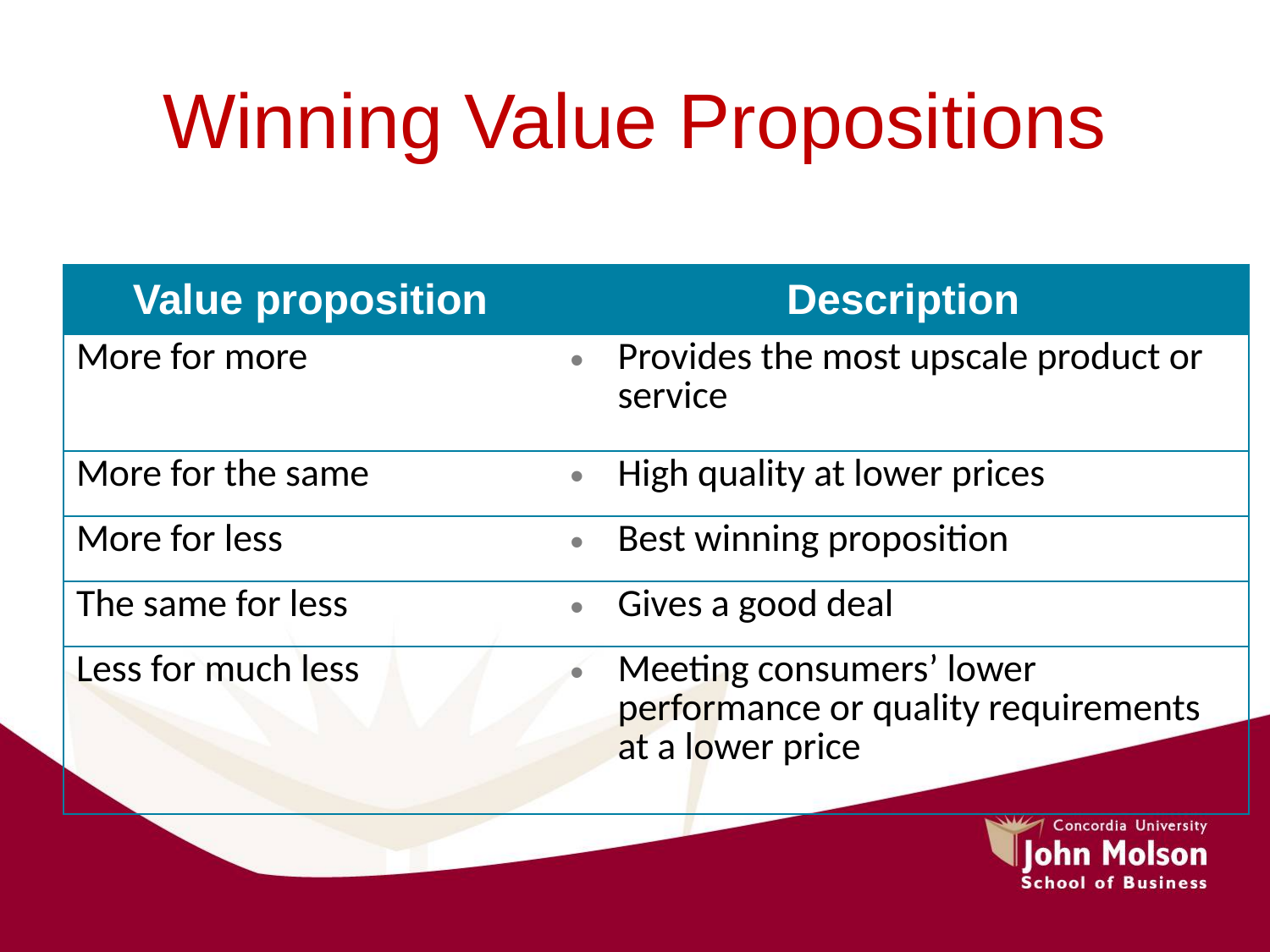

# Winning Value Propositions
| Value proposition | Description |
| --- | --- |
| More for more | Provides the most upscale product or service |
| More for the same | High quality at lower prices |
| More for less | Best winning proposition |
| The same for less | Gives a good deal |
| Less for much less | Meeting consumers’ lower performance or quality requirements at a lower price |